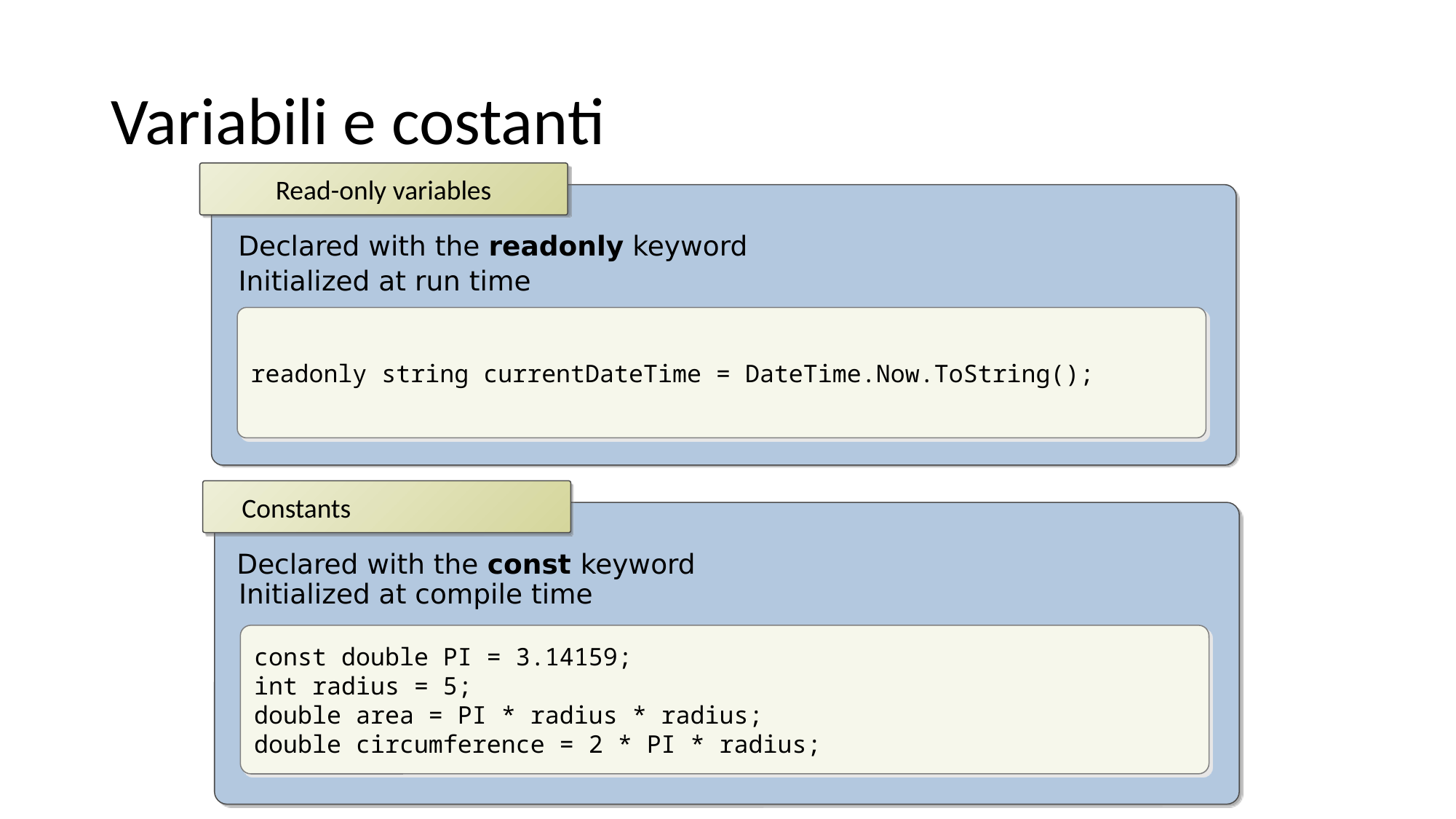

# Variabili e costanti
Read-only variables

Declared with the readonly keyword
Initialized at run time
readonly string currentDateTime = DateTime.Now.ToString();
	Constants

Declared with the const keyword
Initialized at compile time
const double PI = 3.14159;
int radius = 5;
double area = PI * radius * radius;
double circumference = 2 * PI * radius;